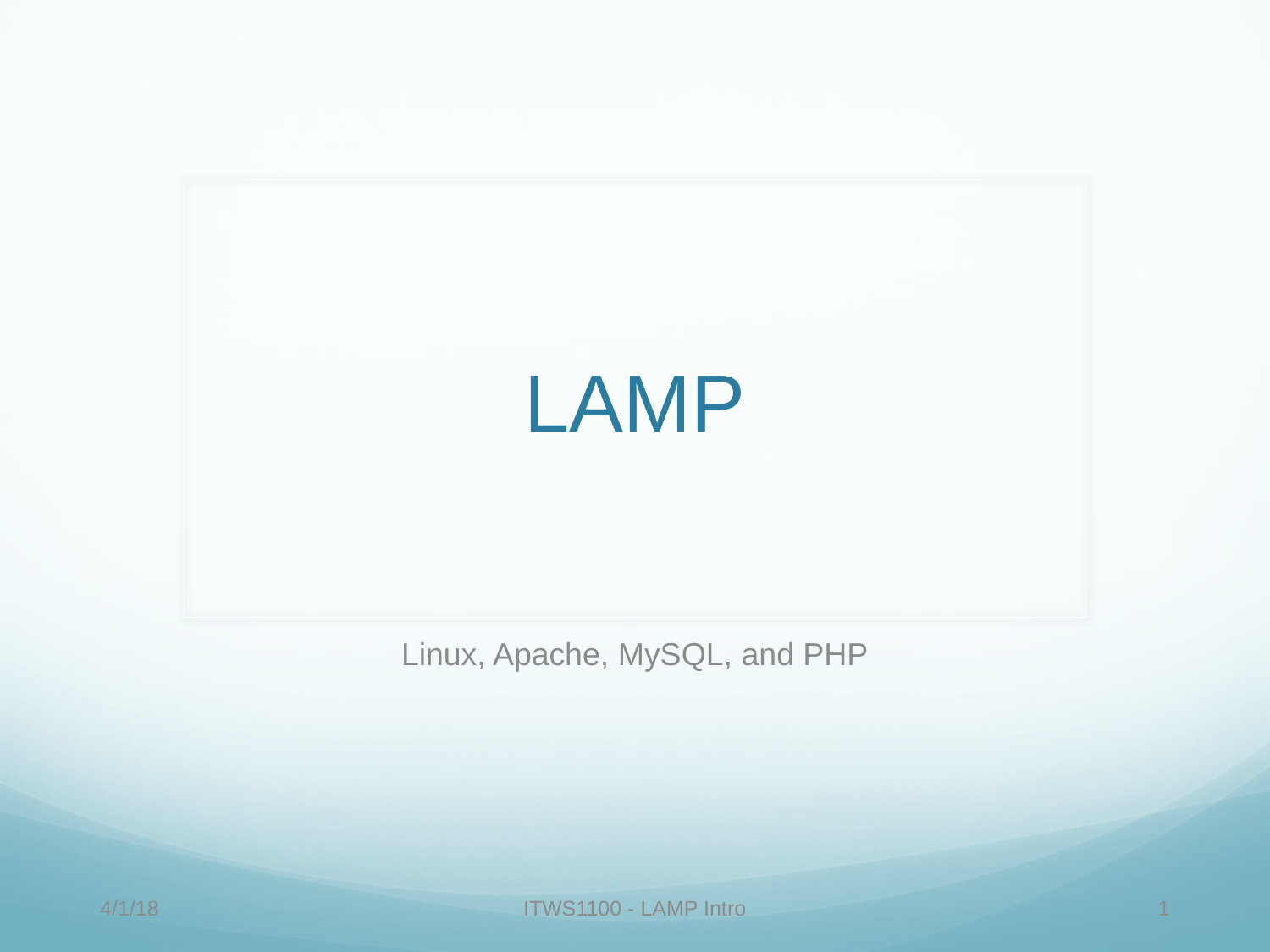

# LAMP
Linux, Apache, MySQL, and PHP
4/1/18
ITWS1100 - LAMP Intro
1